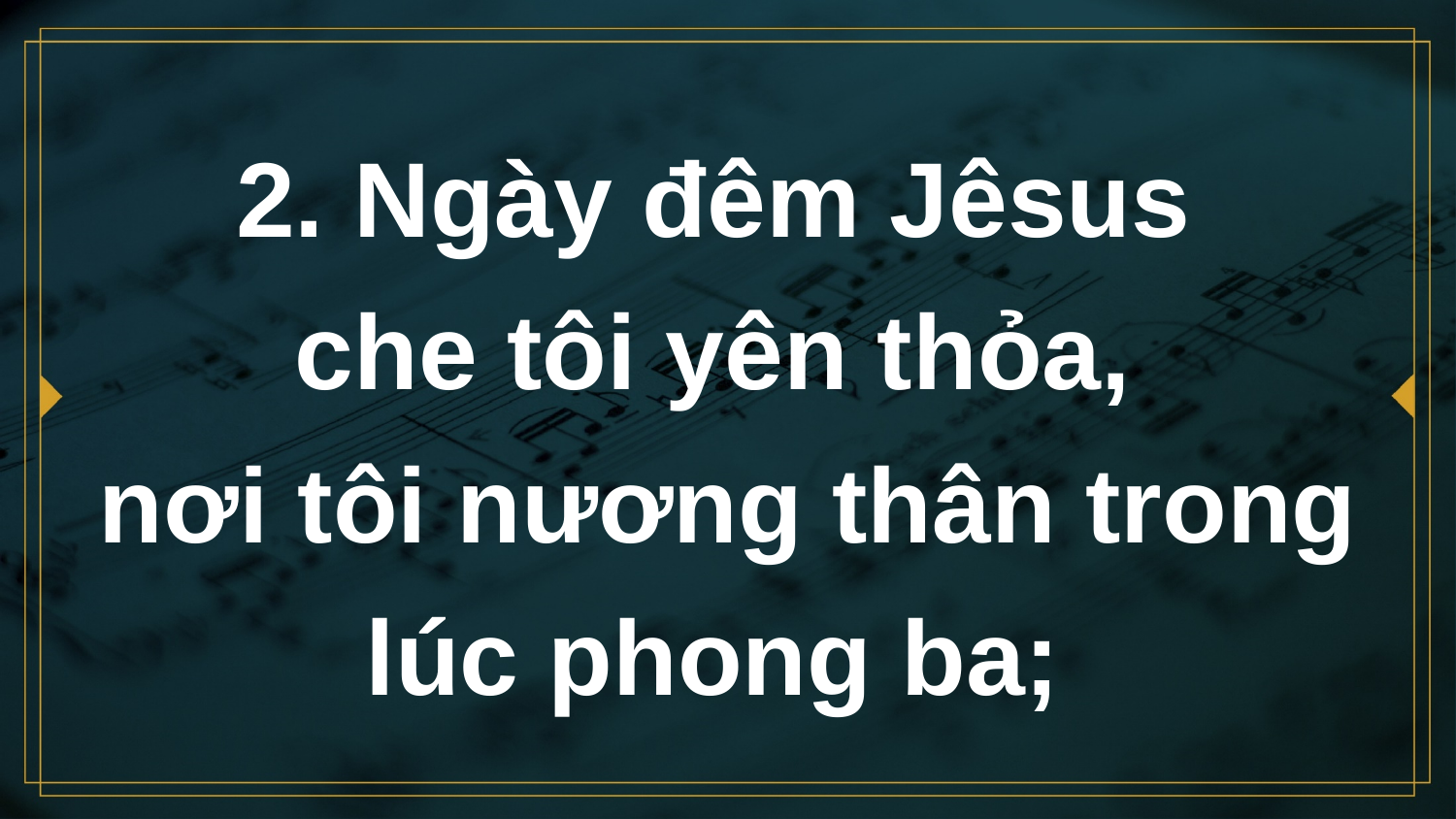

# 2. Ngày đêm Jêsus che tôi yên thỏa, nơi tôi nương thân trong lúc phong ba;